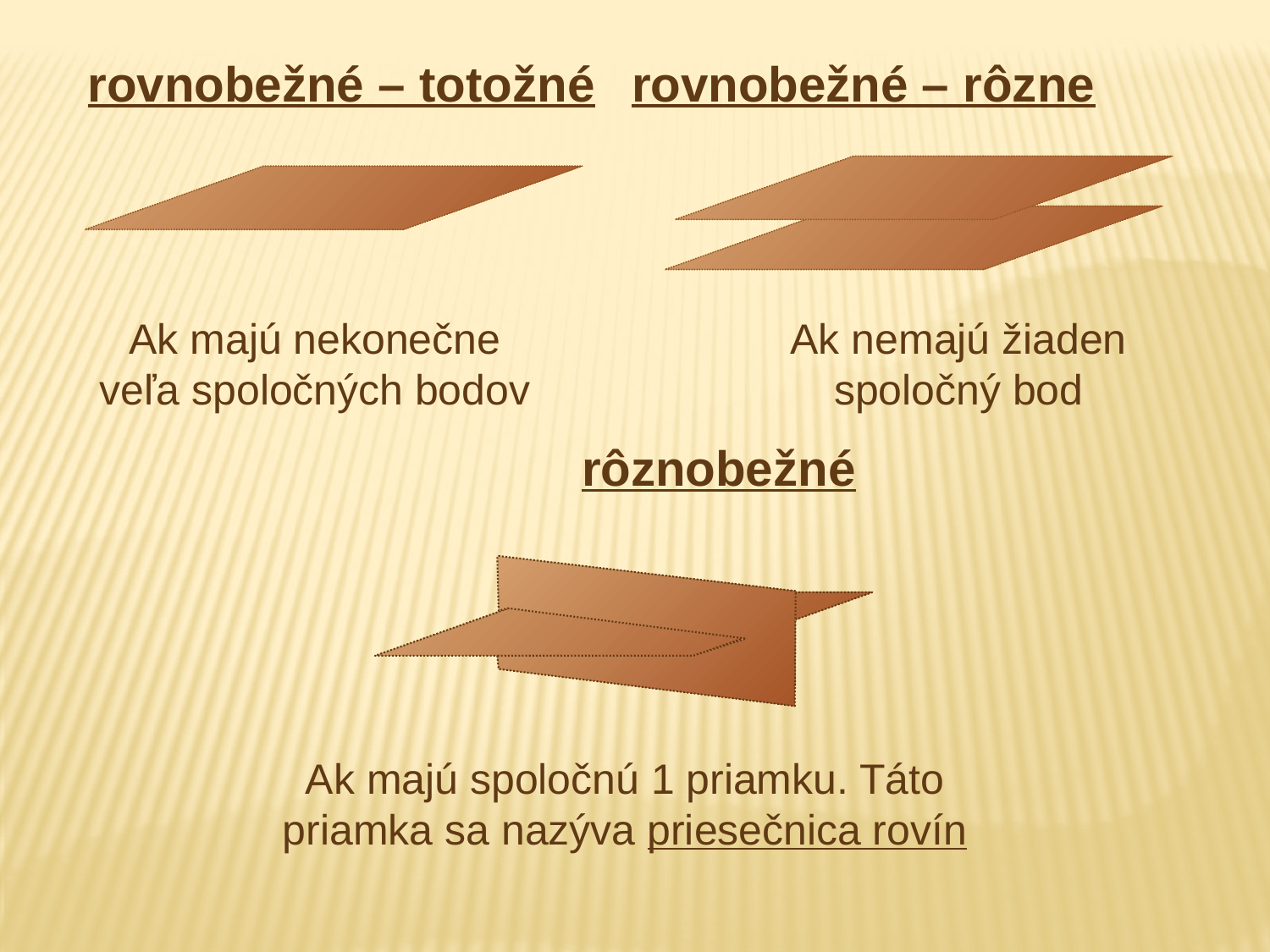

rovnobežné – totožné	rovnobežné – rôzne

				   rôznobežné

Ak majú nekonečne veľa spoločných bodov
Ak nemajú žiaden spoločný bod

Ak majú spoločnú 1 priamku. Táto priamka sa nazýva priesečnica rovín